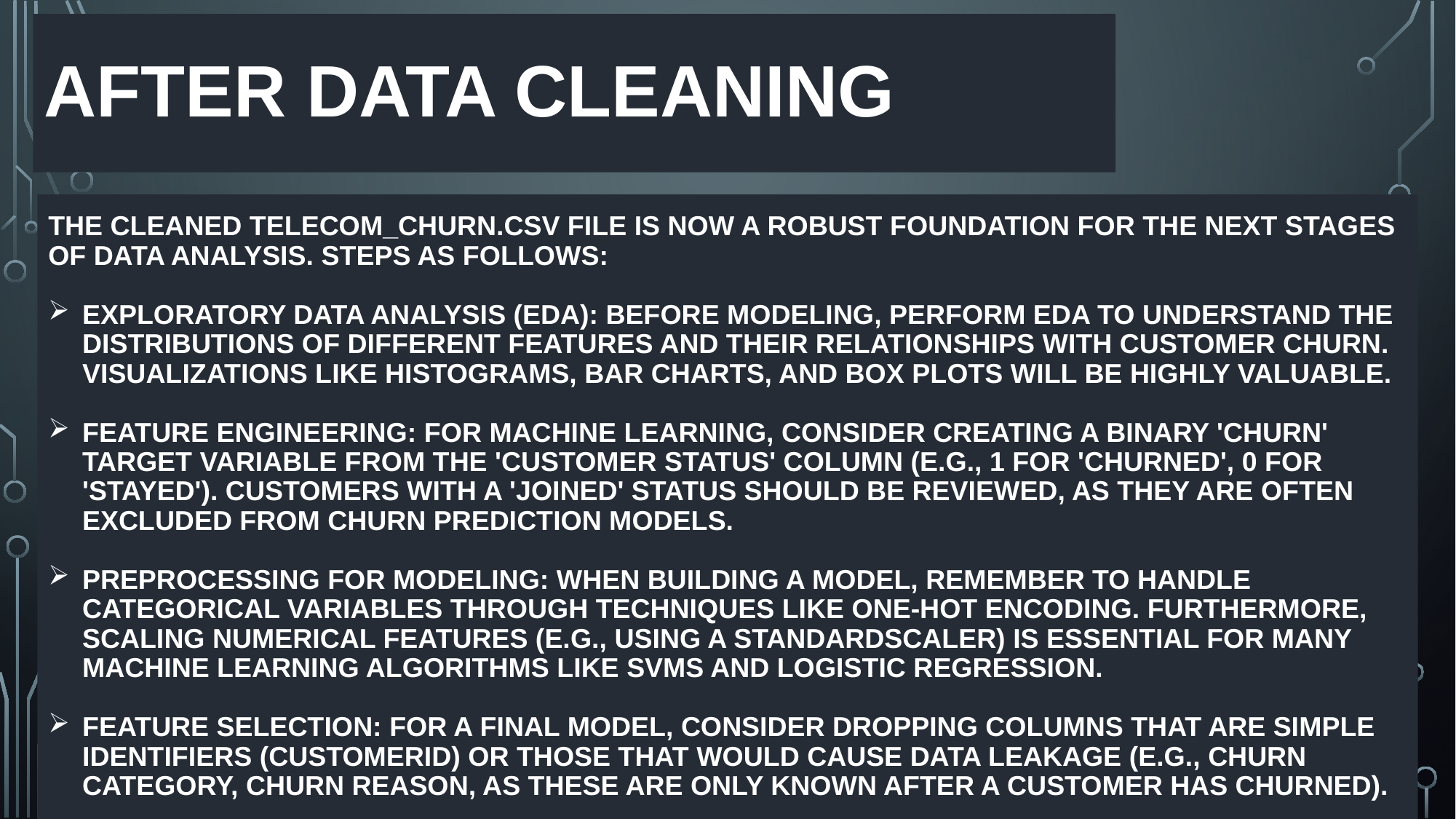

# After Data cleaning
The cleaned telecom_churn.csv file is now a robust foundation for the next stages of data analysis. Steps as follows:

Exploratory Data Analysis (EDA): Before modeling, perform EDA to understand the distributions of different features and their relationships with customer churn. Visualizations like histograms, bar charts, and box plots will be highly valuable.

Feature Engineering: For machine learning, consider creating a binary 'Churn' target variable from the 'Customer Status' column (e.g., 1 for 'Churned', 0 for 'Stayed'). Customers with a 'Joined' status should be reviewed, as they are often excluded from churn prediction models.

Preprocessing for Modeling: When building a model, remember to handle categorical variables through techniques like one-hot encoding. Furthermore, scaling numerical features (e.g., using a StandardScaler) is essential for many machine learning algorithms like SVMs and Logistic Regression.

Feature Selection: For a final model, consider dropping columns that are simple identifiers (CustomerID) or those that would cause data leakage (e.g., Churn Category, Churn Reason, as these are only known after a customer has churned).

5